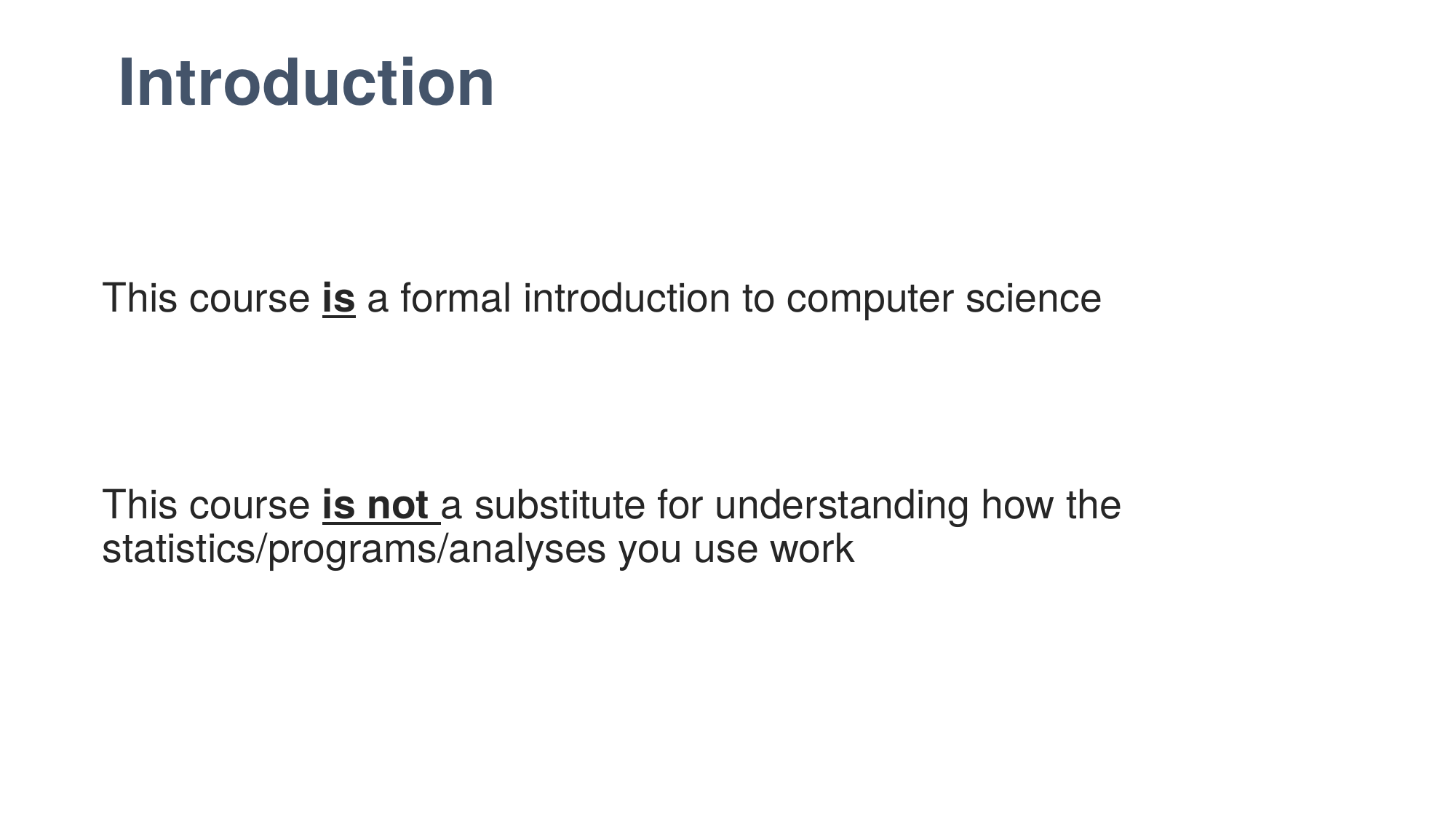

Introduction

This course is a formal introduction to computer science

This course is not a substitute for understanding how the statistics/programs/analyses you use work